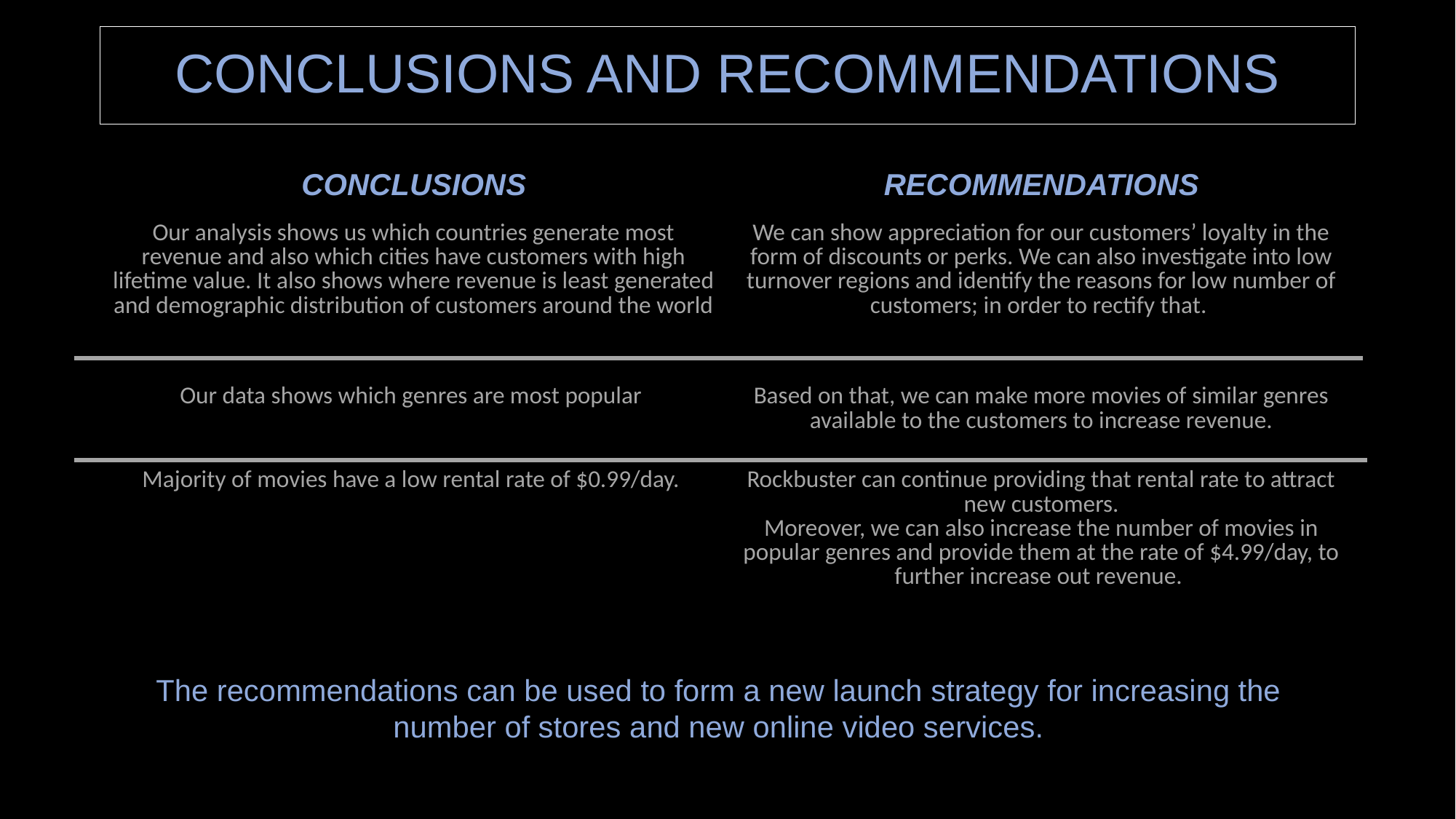

# CONCLUSIONS AND RECOMMENDATIONS
| CONCLUSIONS | RECOMMENDATIONS |
| --- | --- |
| Our analysis shows us which countries generate most revenue and also which cities have customers with high lifetime value. It also shows where revenue is least generated and demographic distribution of customers around the world | We can show appreciation for our customers’ loyalty in the form of discounts or perks. We can also investigate into low turnover regions and identify the reasons for low number of customers; in order to rectify that. |
| Our data shows which genres are most popular | Based on that, we can make more movies of similar genres available to the customers to increase revenue. |
| Majority of movies have a low rental rate of $0.99/day. | Rockbuster can continue providing that rental rate to attract new customers. Moreover, we can also increase the number of movies in popular genres and provide them at the rate of $4.99/day, to further increase out revenue. |
The recommendations can be used to form a new launch strategy for increasing the number of stores and new online video services.